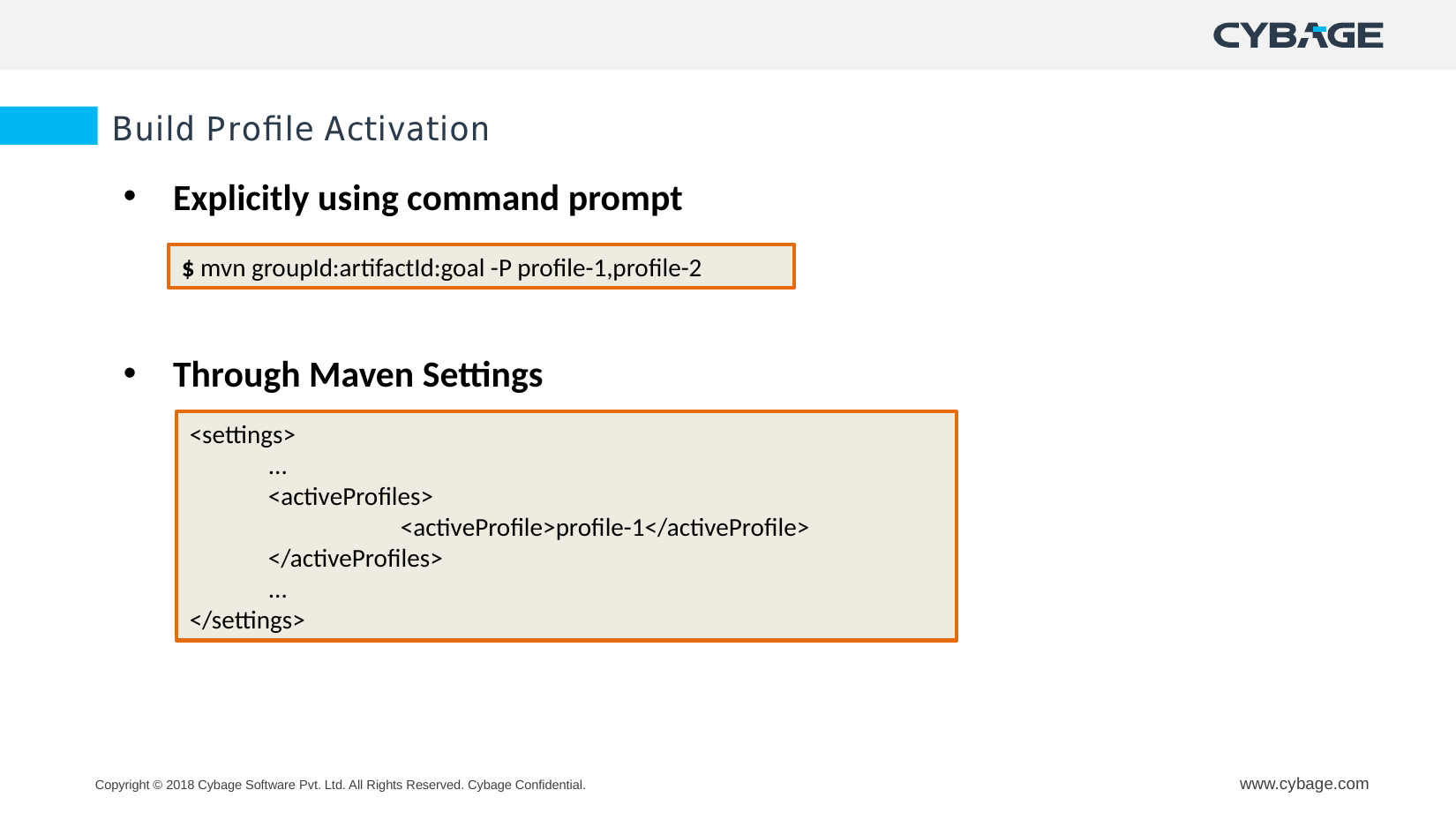

Build Profile Activation

Explicitly using command prompt

Through Maven Settings

$ mvn groupId:artifactId:goal -P profile-1,profile-2
<settings>
 ...
 <activeProfiles>
	 <activeProfile>profile-1</activeProfile>
 </activeProfiles>
 ...
</settings>